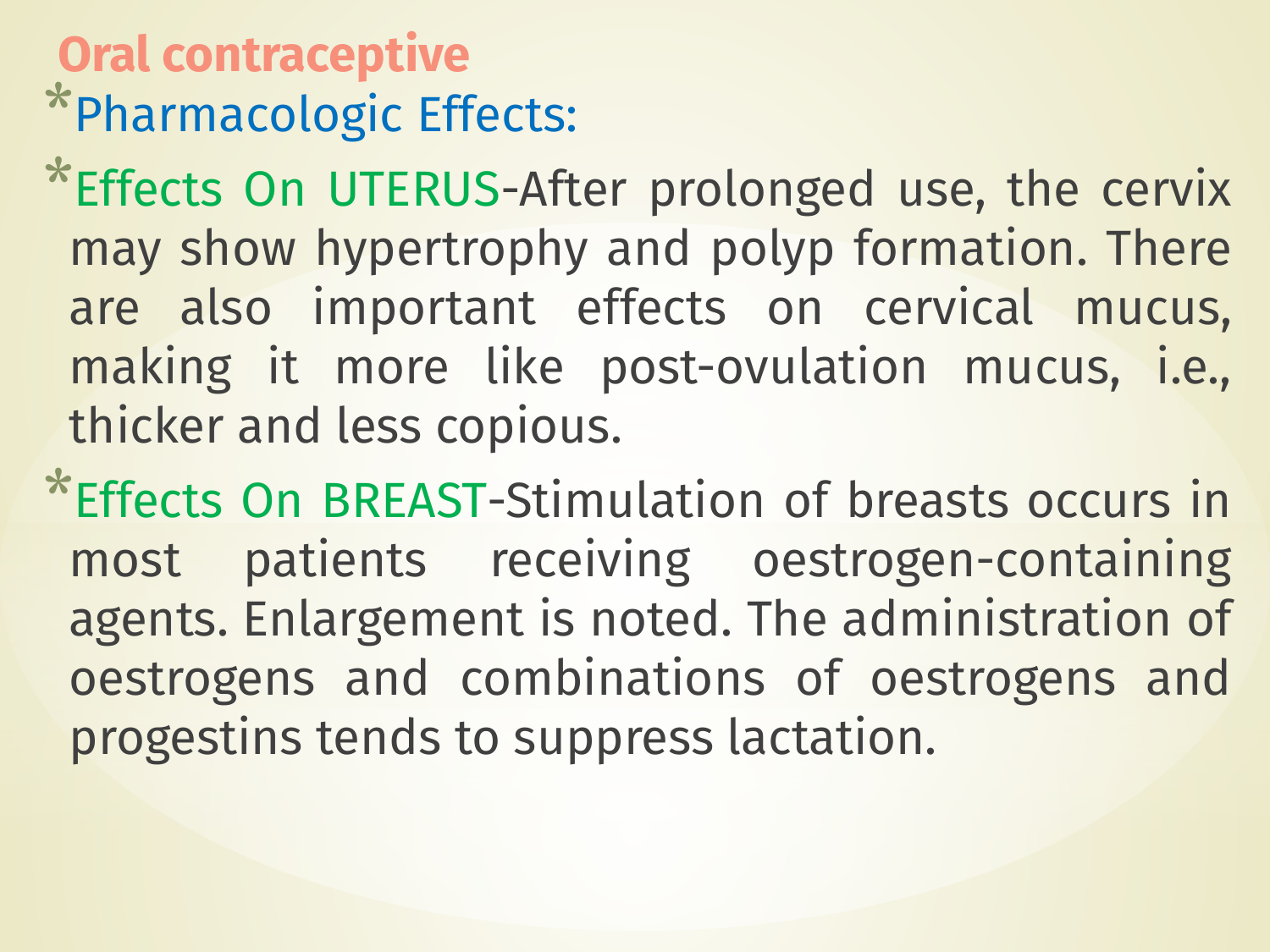

# Oral contraceptive
Pharmacologic Effects:
Effects On UTERUS-After prolonged use, the cervix may show hypertrophy and polyp formation. There are also important effects on cervical mucus, making it more like post-ovulation mucus, i.e., thicker and less copious.
Effects On BREAST-Stimulation of breasts occurs in most patients receiving oestrogen-containing agents. Enlargement is noted. The administration of oestrogens and combinations of oestrogens and progestins tends to suppress lactation.